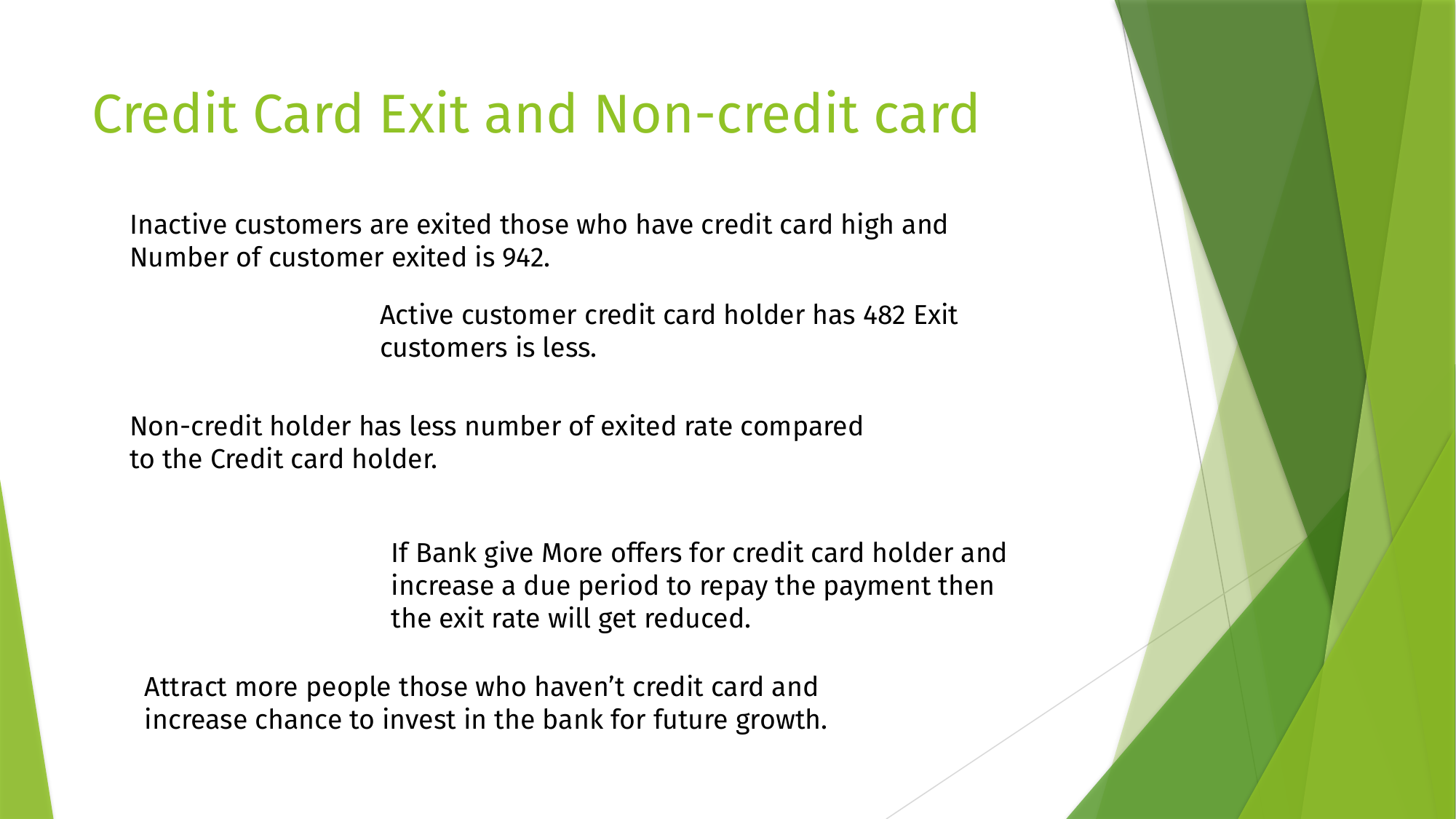

# Credit Card Exit and Non-credit card
Inactive customers are exited those who have credit card high and  Number of customer exited is 942.
Active customer credit card holder has 482 Exit customers is less.
Non-credit holder has less number of exited rate compared to the Credit card holder.
If Bank give More offers for credit card holder and increase a due period to repay the payment then the exit rate will get reduced.
Attract more people those who haven’t credit card and increase chance to invest in the bank for future growth.